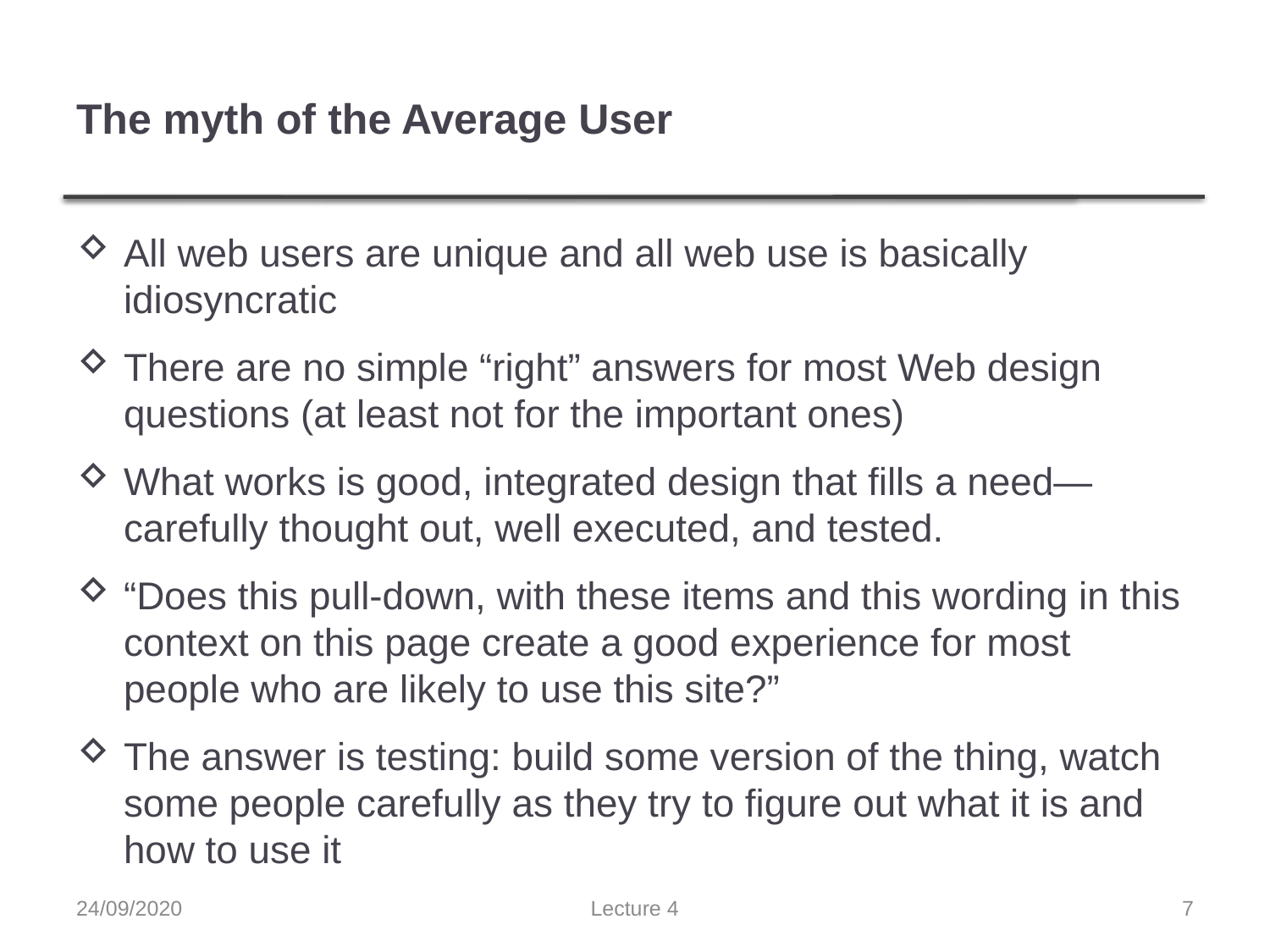

# The myth of the Average User
All web users are unique and all web use is basically idiosyncratic
There are no simple “right” answers for most Web design questions (at least not for the important ones)
What works is good, integrated design that fills a need—carefully thought out, well executed, and tested.
“Does this pull-down, with these items and this wording in this context on this page create a good experience for most people who are likely to use this site?”
The answer is testing: build some version of the thing, watch some people carefully as they try to figure out what it is and how to use it
24/09/2020
Lecture 4
7